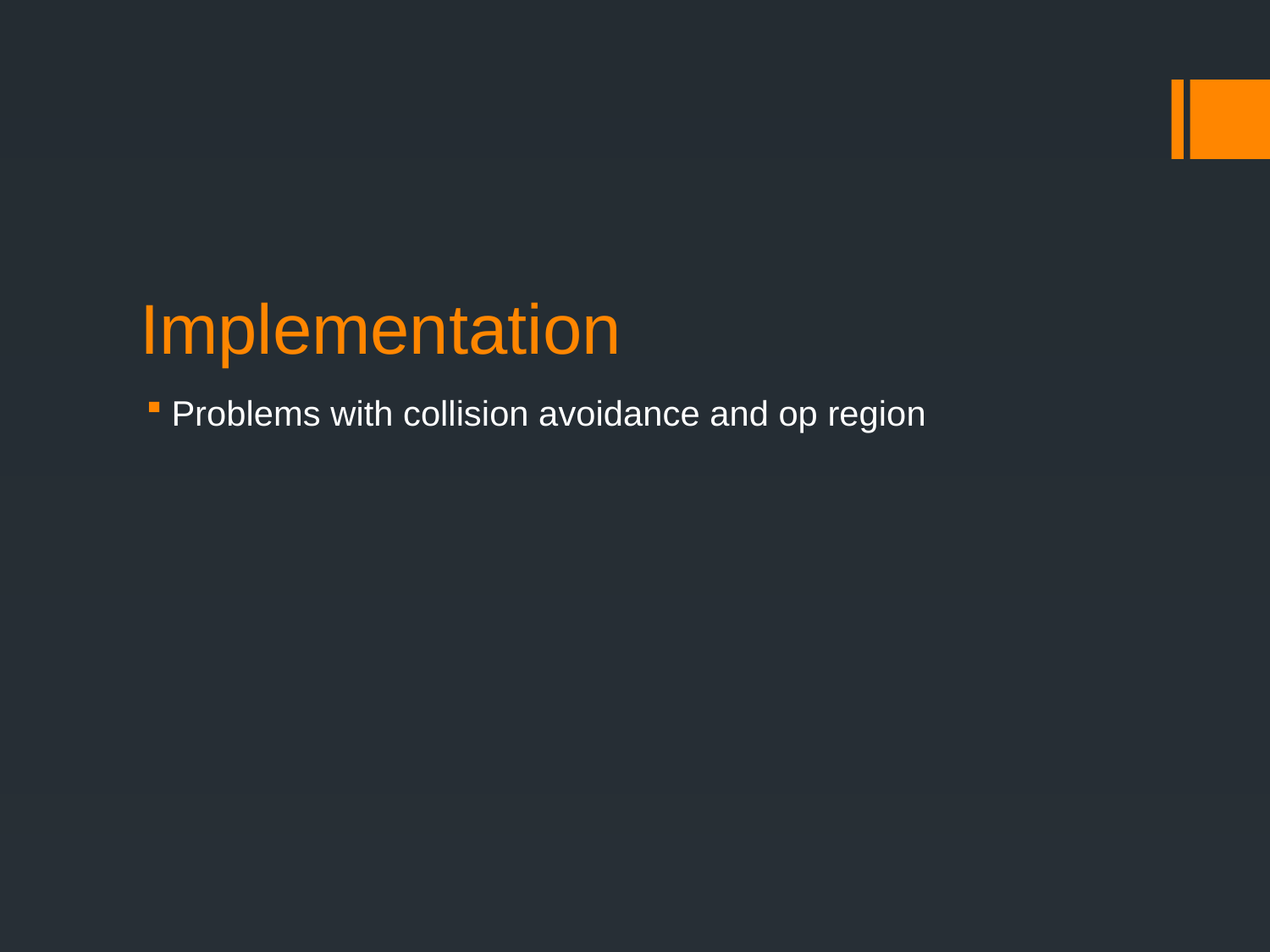

# Implementation
Problems with collision avoidance and op region